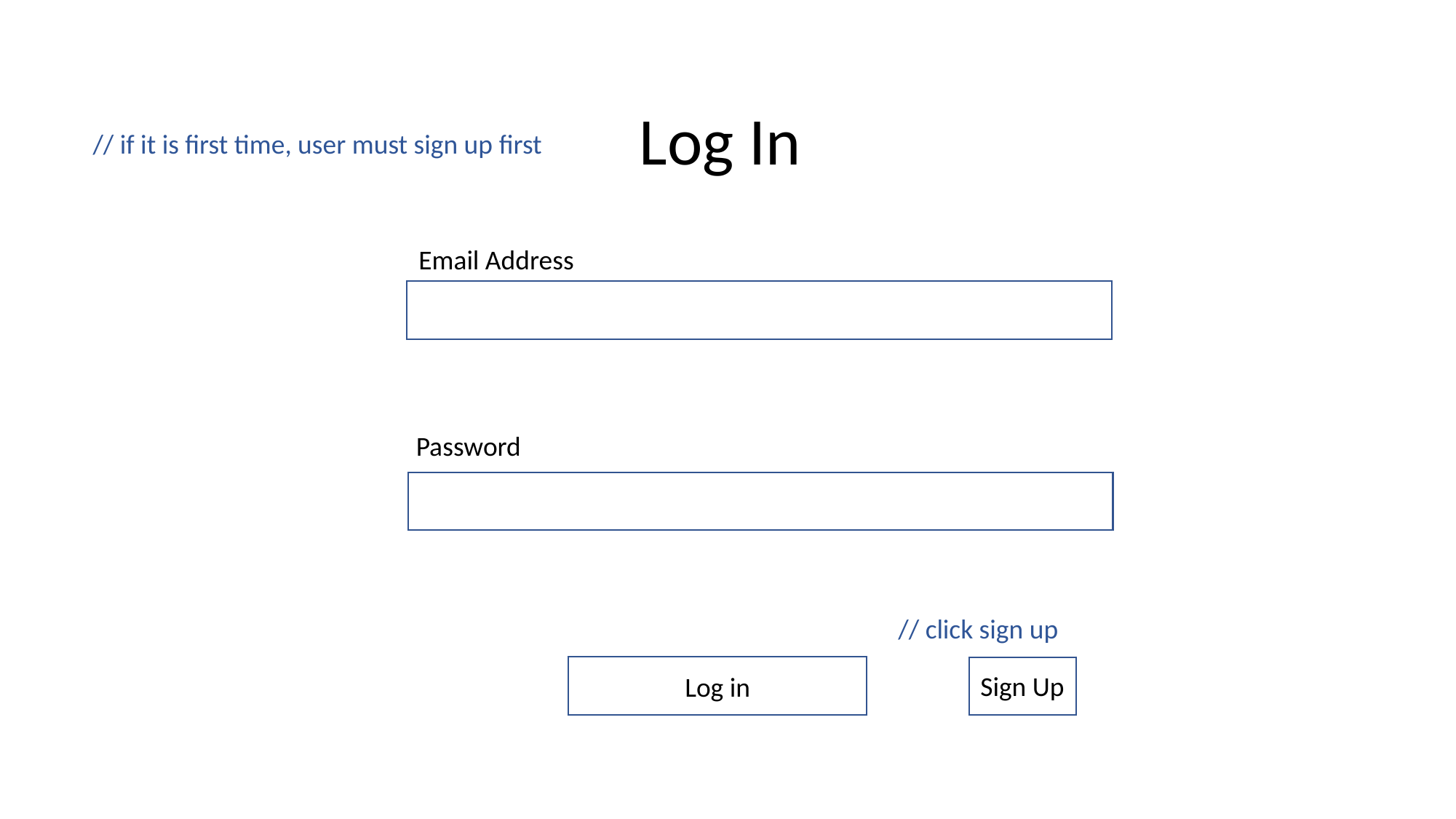

# Log In
// if it is first time, user must sign up first
Email Address

Password

// click sign up
Log in

Sign Up